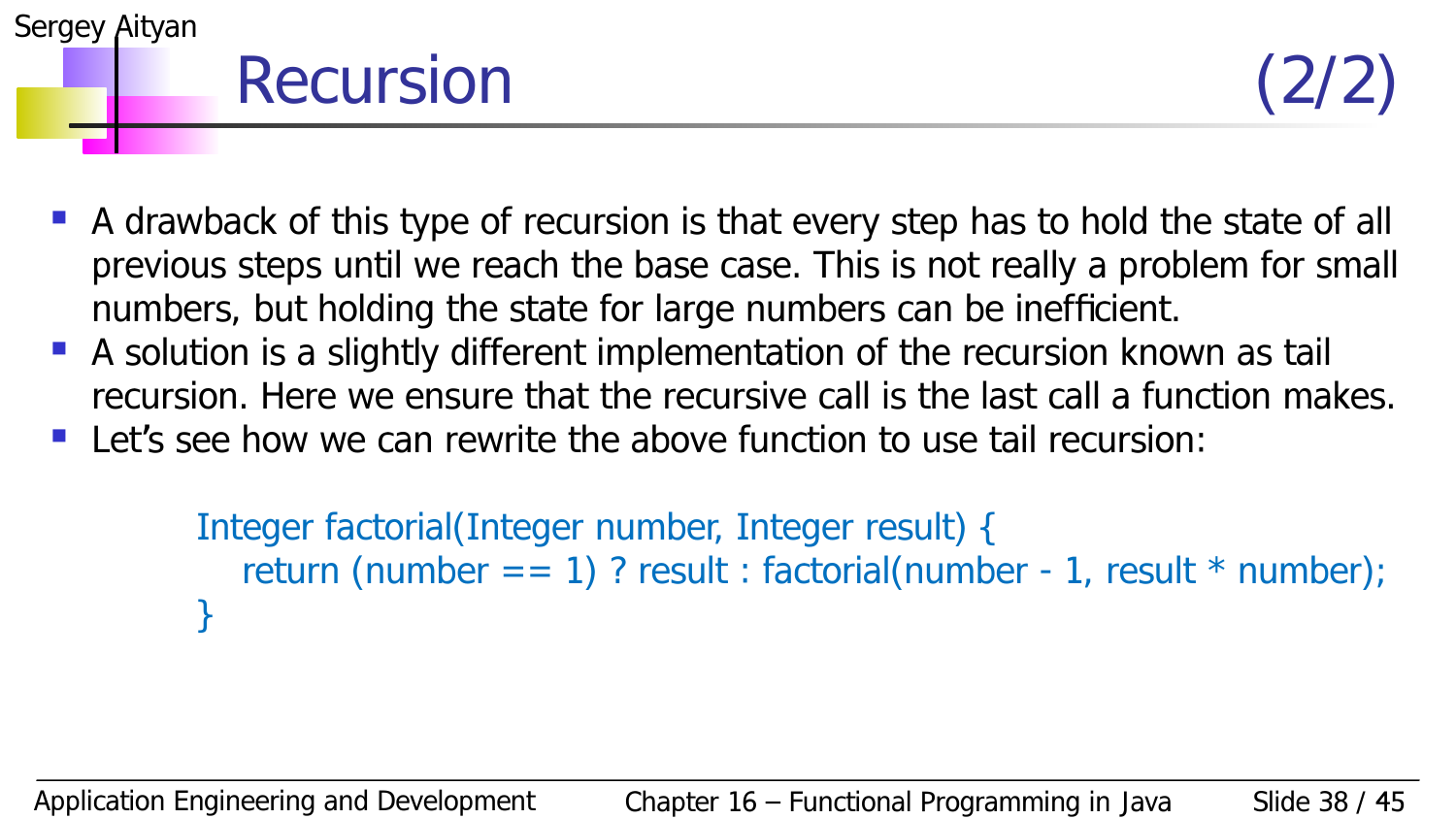

# Recursion						(2/2)
A drawback of this type of recursion is that every step has to hold the state of all previous steps until we reach the base case. This is not really a problem for small numbers, but holding the state for large numbers can be inefficient.
A solution is a slightly different implementation of the recursion known as tail recursion. Here we ensure that the recursive call is the last call a function makes.
Let’s see how we can rewrite the above function to use tail recursion:

	Integer factorial(Integer number, Integer result) {
	    return (number == 1) ? result : factorial(number - 1, result * number);
	}